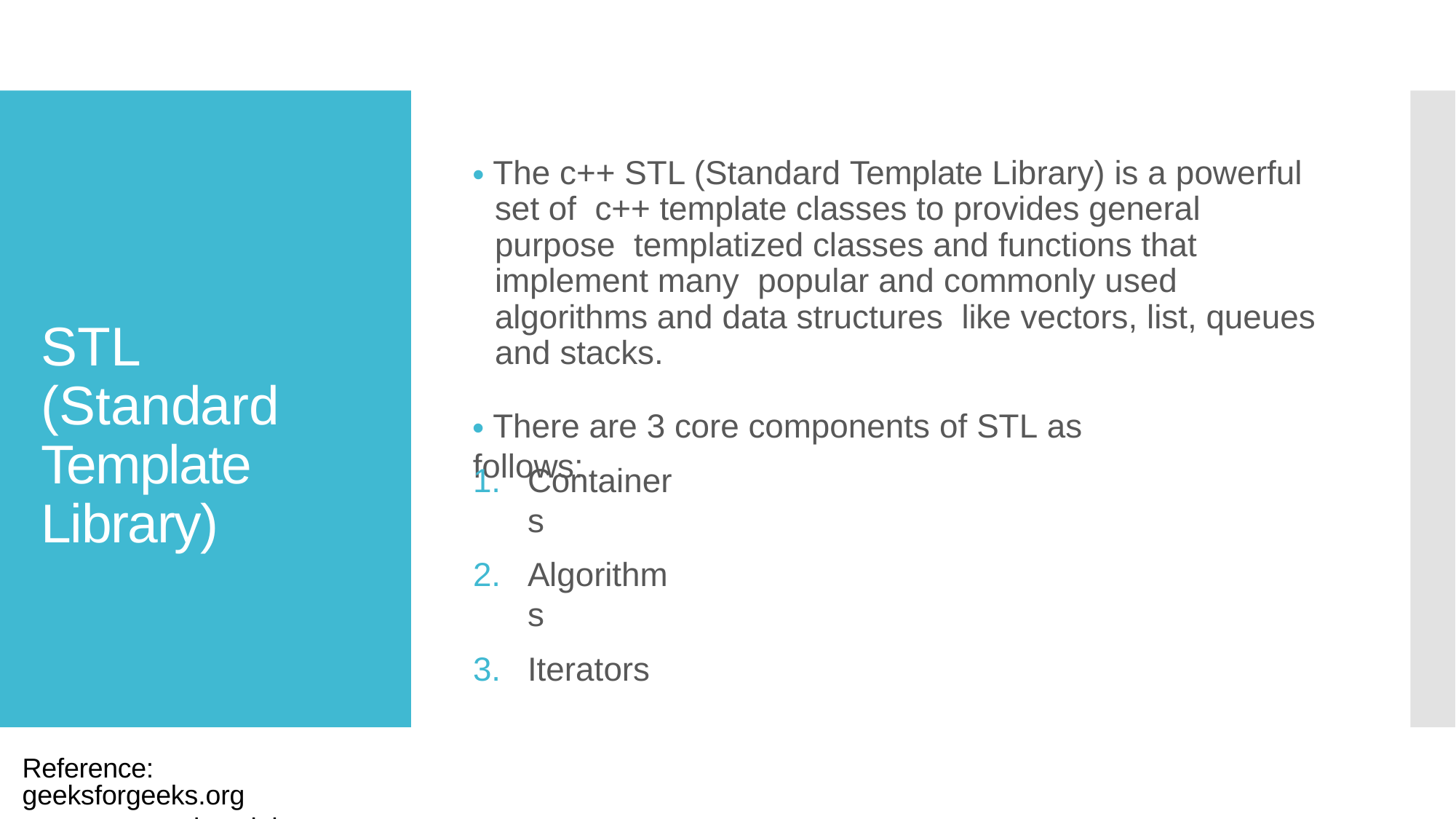

# 🞄 The c++ STL (Standard Template Library) is a powerful set of  c++ template classes to provides general purpose  templatized classes and functions that implement many  popular and commonly used algorithms and data structures  like vectors, list, queues and stacks.
STL (Standard  Template  Library)
🞄 There are 3 core components of STL as follows:
Containers
Algorithms
Iterators
Reference: geeksforgeeks.org
studytonight.com